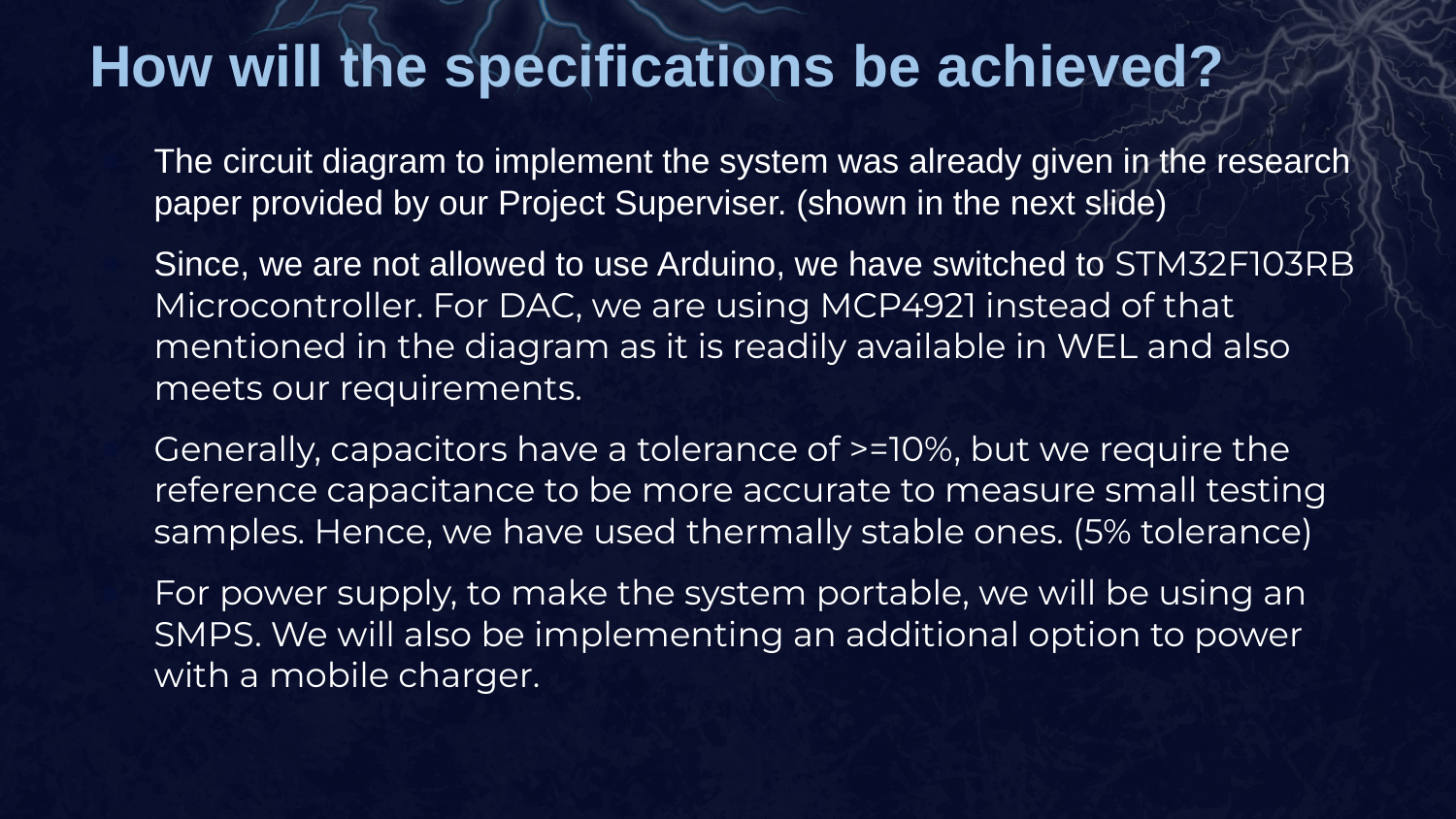

How will the specifications be achieved?

# The circuit diagram to implement the system was already given in the research paper provided by our Project Superviser. (shown in the next slide)
Since, we are not allowed to use Arduino, we have switched to STM32F103RB Microcontroller. For DAC, we are using MCP4921 instead of that mentioned in the diagram as it is readily available in WEL and also meets our requirements.
Generally, capacitors have a tolerance of >=10%, but we require the reference capacitance to be more accurate to measure small testing samples. Hence, we have used thermally stable ones. (5% tolerance)
For power supply, to make the system portable, we will be using an SMPS. We will also be implementing an additional option to power with a mobile charger.